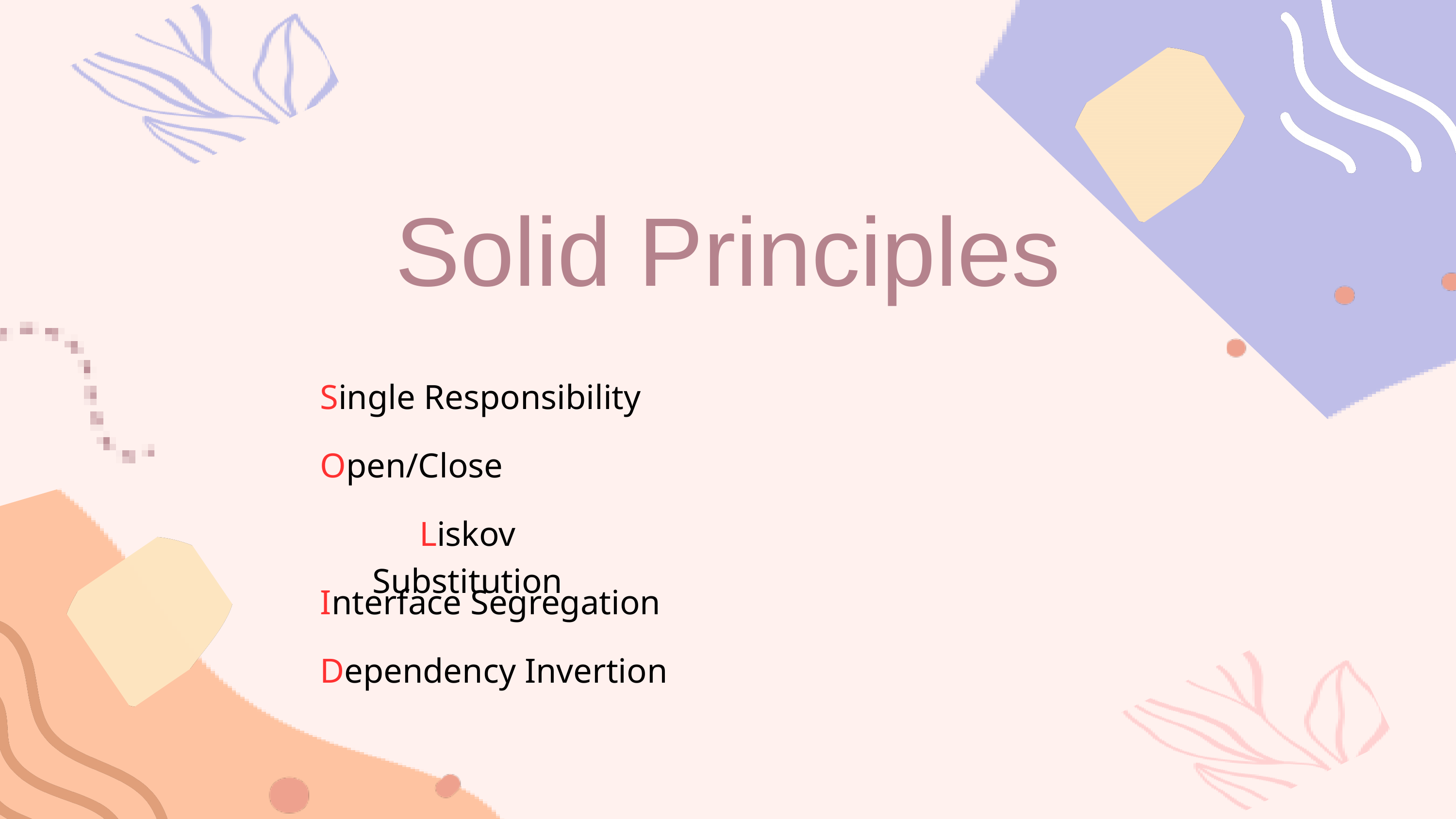

Solid Principles

Single Responsibility
Open/Close
Liskov Substitution

Interface Segregation

Dependency Invertion